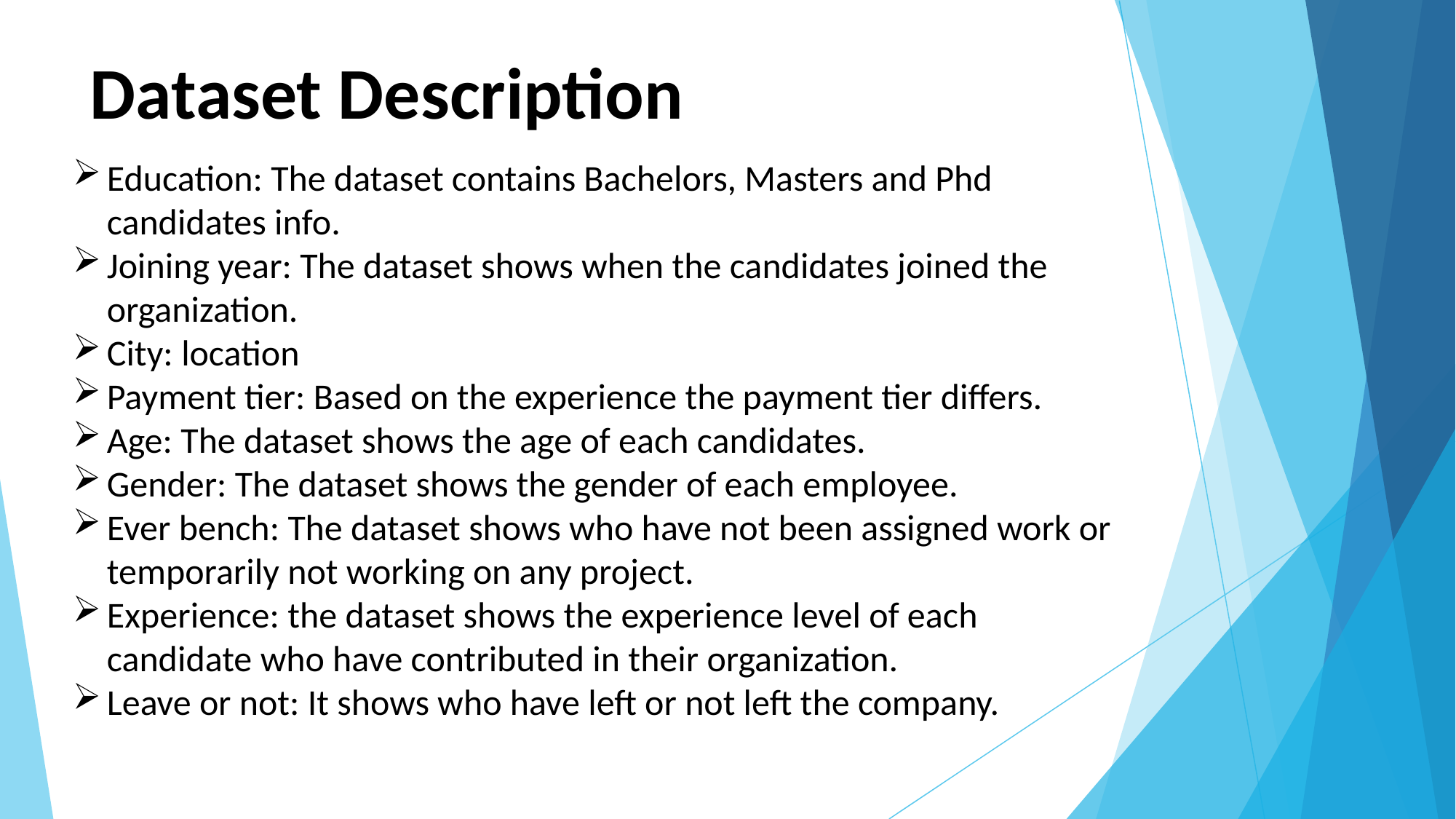

# Dataset Description
Education: The dataset contains Bachelors, Masters and Phd candidates info.
Joining year: The dataset shows when the candidates joined the organization.
City: location
Payment tier: Based on the experience the payment tier differs.
Age: The dataset shows the age of each candidates.
Gender: The dataset shows the gender of each employee.
Ever bench: The dataset shows who have not been assigned work or temporarily not working on any project.
Experience: the dataset shows the experience level of each candidate who have contributed in their organization.
Leave or not: It shows who have left or not left the company.